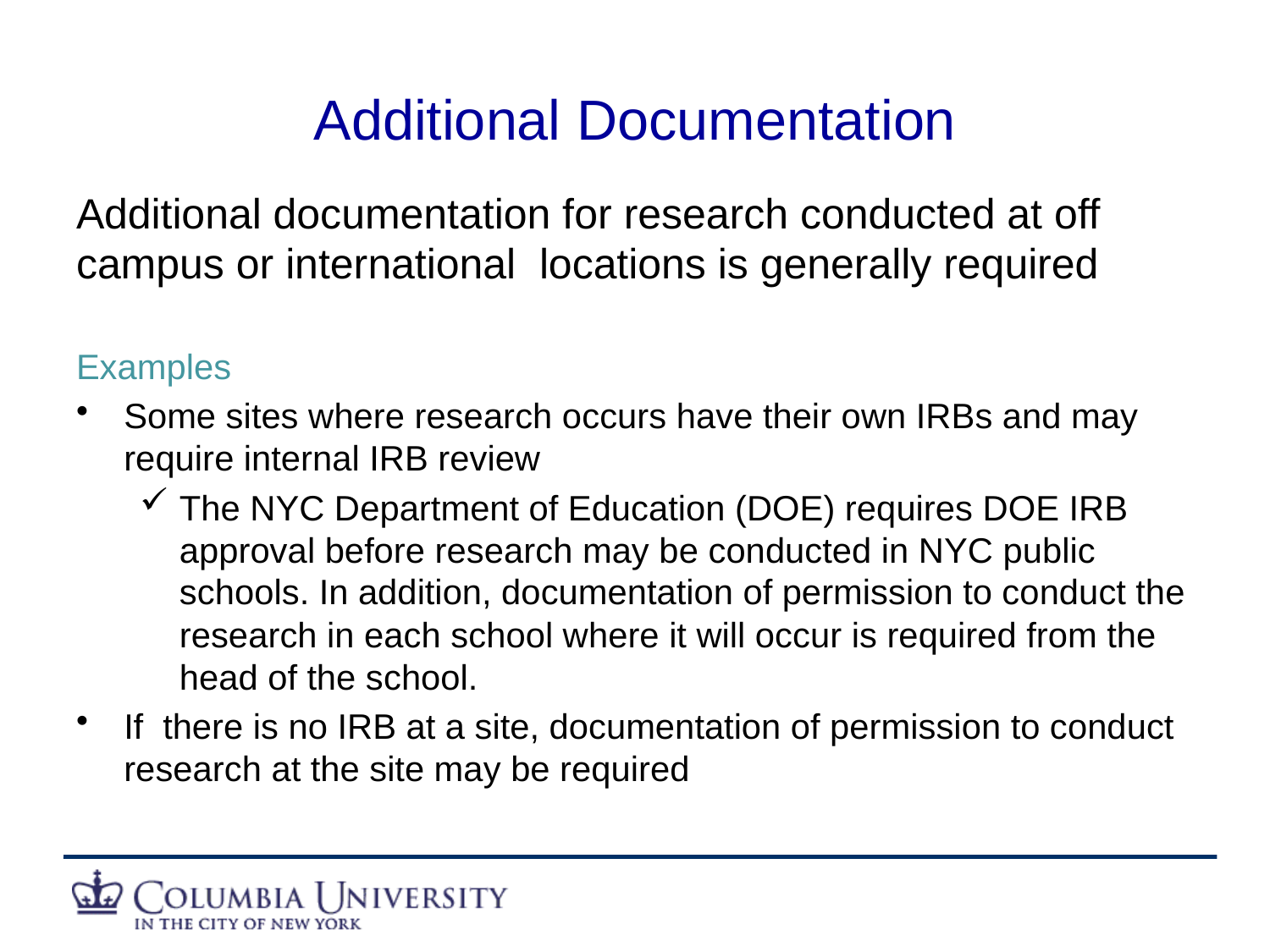

# Additional Documentation
Additional documentation for research conducted at off campus or international  locations is generally required

Examples
Some sites where research occurs have their own IRBs and may require internal IRB review
The NYC Department of Education (DOE) requires DOE IRB approval before research may be conducted in NYC public schools. In addition, documentation of permission to conduct the research in each school where it will occur is required from the head of the school.
If  there is no IRB at a site, documentation of permission to conduct research at the site may be required